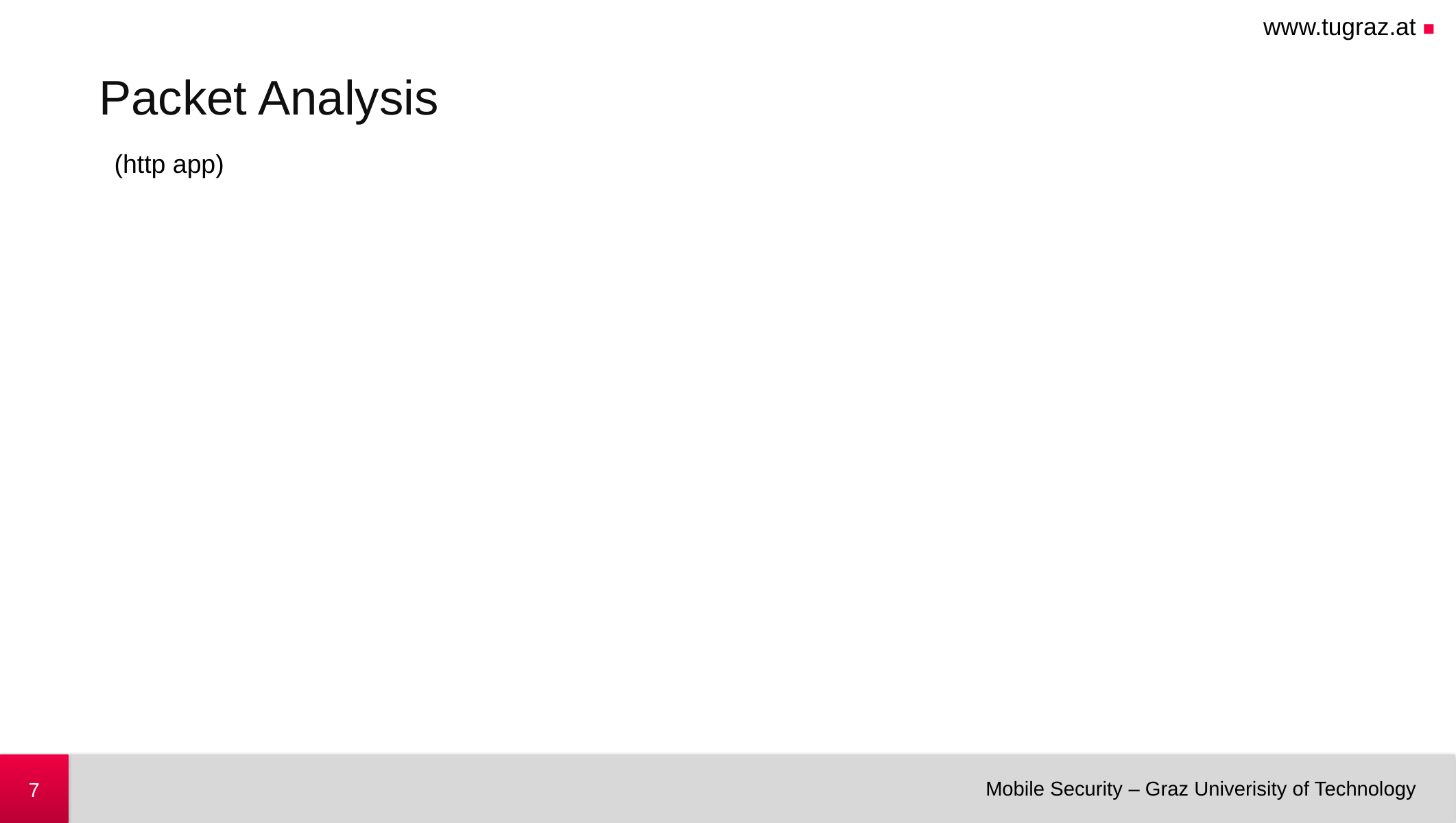

Packet Analysis
(http app)

7
Mobile Security – Graz Univerisity of Technology